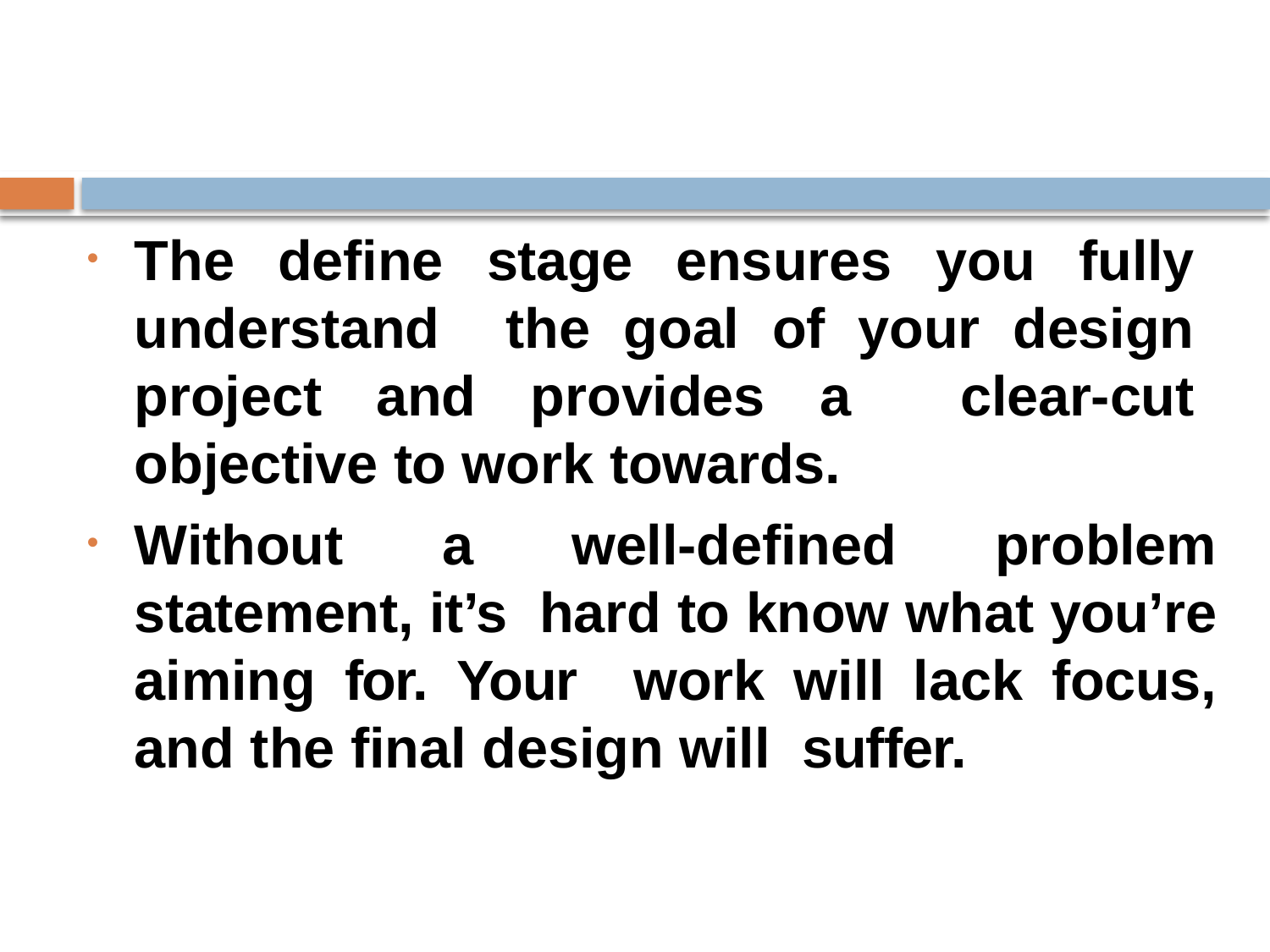

The define stage ensures you fully understand  the goal of your design project and provides a  clear-cut objective to work towards.
Without a well-defined problem statement, it’s  hard to know what you’re aiming for. Your  work will lack focus, and the final design will  suffer.